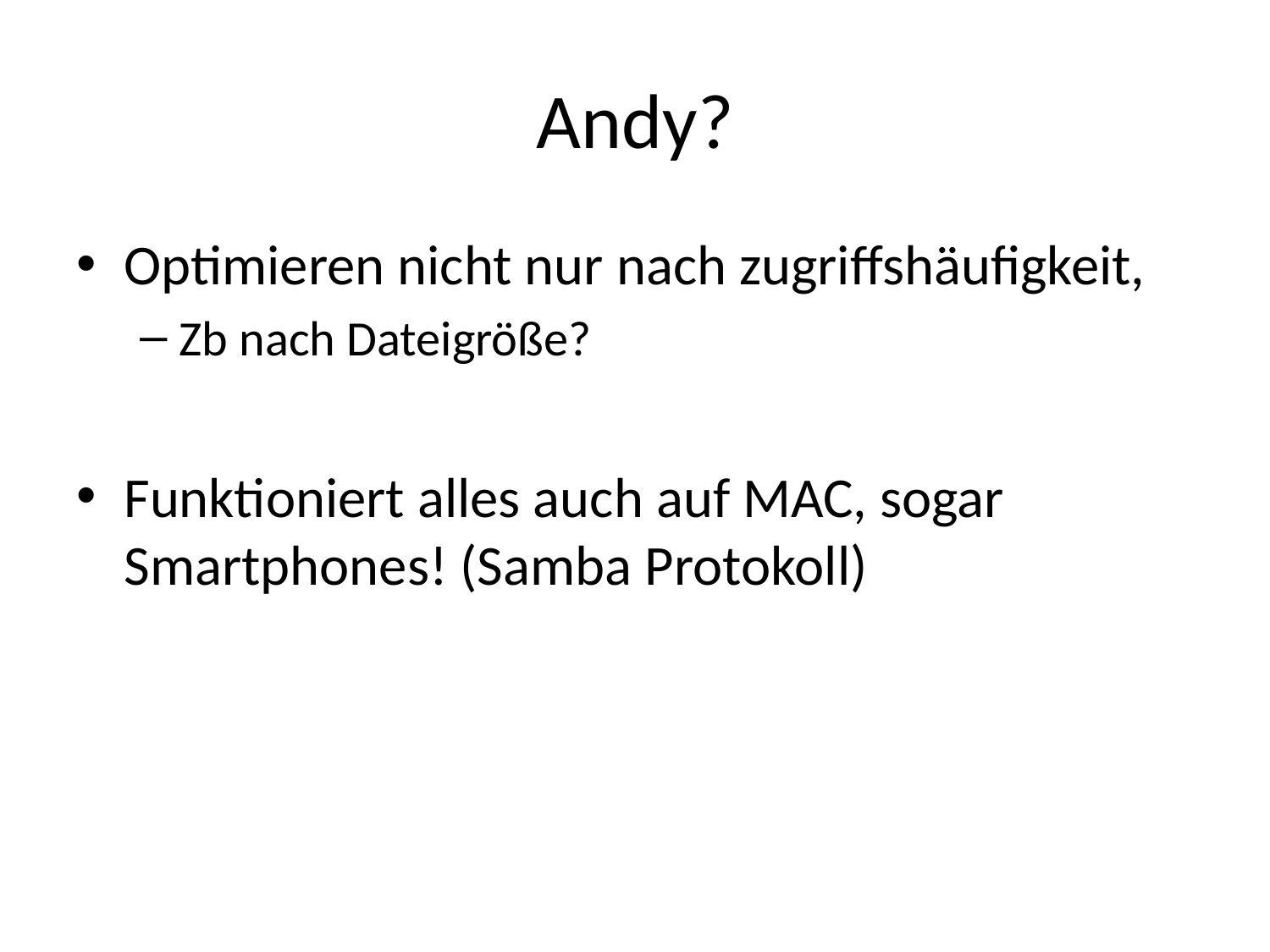

# Andy?
Optimieren nicht nur nach zugriffshäufigkeit,
Zb nach Dateigröße?

Funktioniert alles auch auf MAC, sogar Smartphones! (Samba Protokoll)